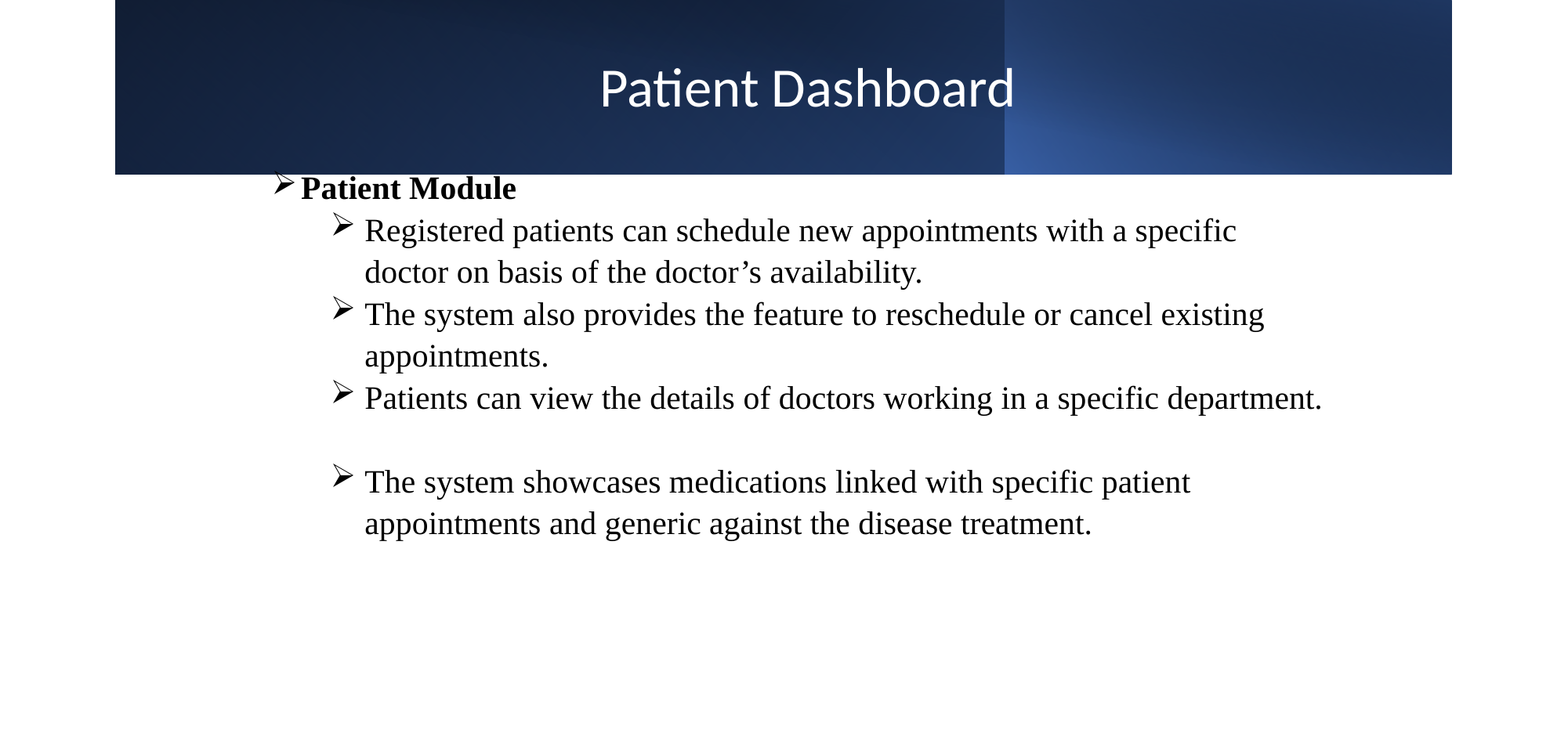

# Patient Dashboard
Patient Module
Registered patients can schedule new appointments with a specific doctor on basis of the doctor’s availability.
The system also provides the feature to reschedule or cancel existing appointments.
Patients can view the details of doctors working in a specific department.
The system showcases medications linked with specific patient appointments and generic against the disease treatment.